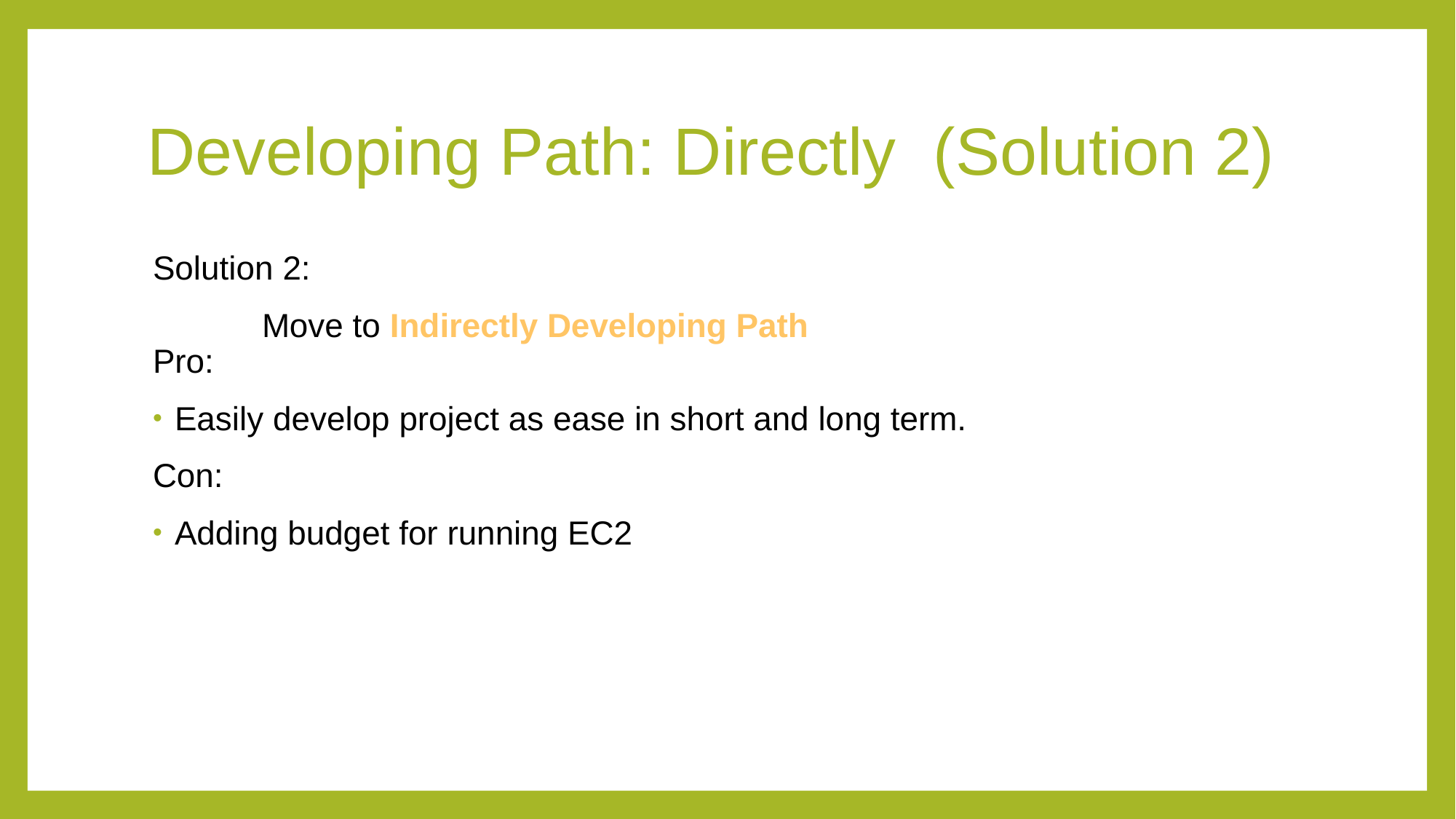

# Developing Path: Directly  (Solution 2)
Solution 2:
	Move to Indirectly Developing Path
Pro:
Easily develop project as ease in short and long term.
Con:
Adding budget for running EC2